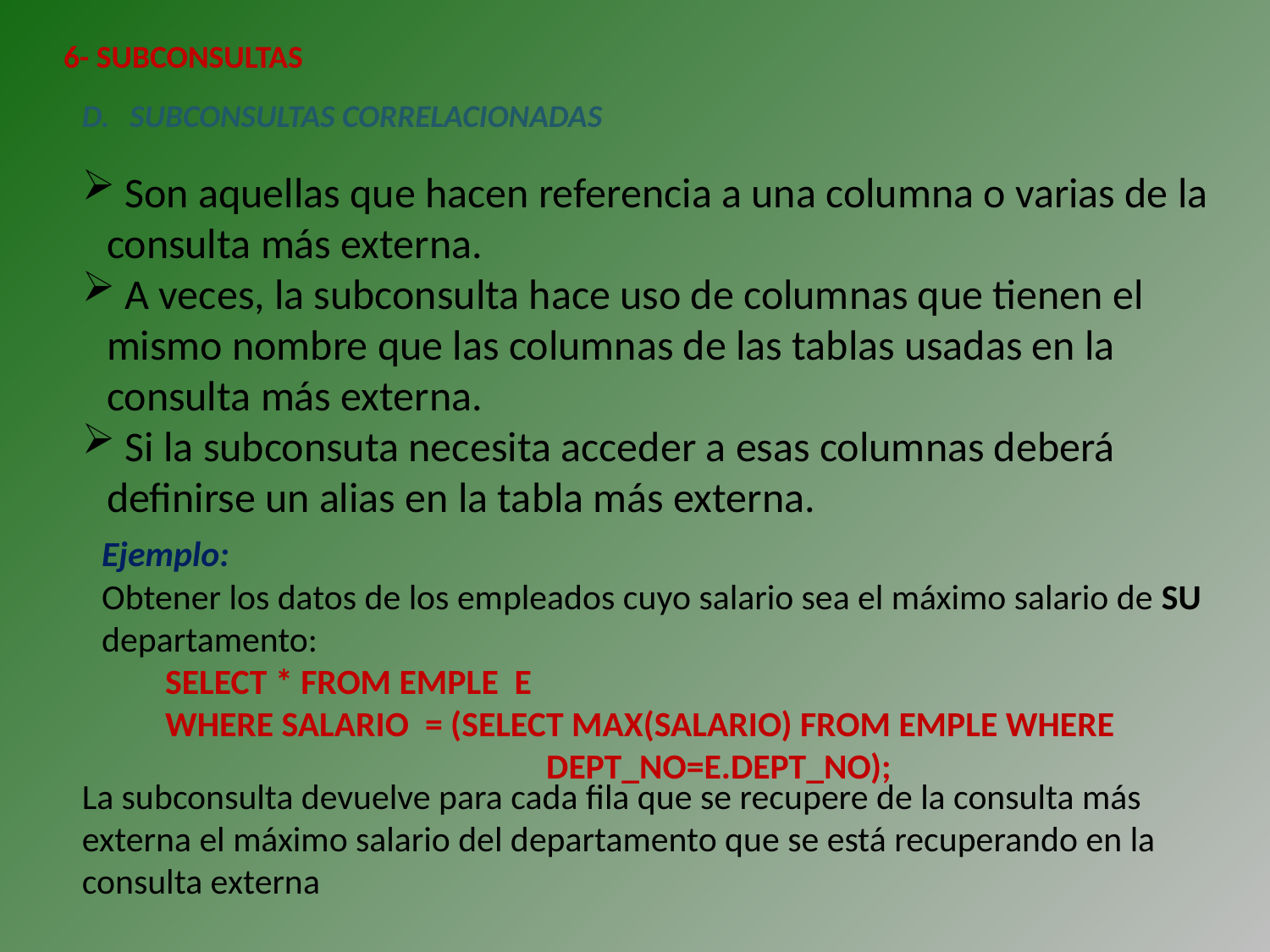

6- SUBCONSULTAS
SUBCONSULTAS CORRELACIONADAS
 Son aquellas que hacen referencia a una columna o varias de la consulta más externa.
 A veces, la subconsulta hace uso de columnas que tienen el mismo nombre que las columnas de las tablas usadas en la consulta más externa.
 Si la subconsuta necesita acceder a esas columnas deberá definirse un alias en la tabla más externa.

La subconsulta devuelve para cada fila que se recupere de la consulta más externa el máximo salario del departamento que se está recuperando en la consulta externa
Ejemplo:
Obtener los datos de los empleados cuyo salario sea el máximo salario de SU departamento:
SELECT * FROM EMPLE  E
WHERE SALARIO  = (SELECT MAX(SALARIO) FROM EMPLE WHERE 				DEPT_NO=E.DEPT_NO);